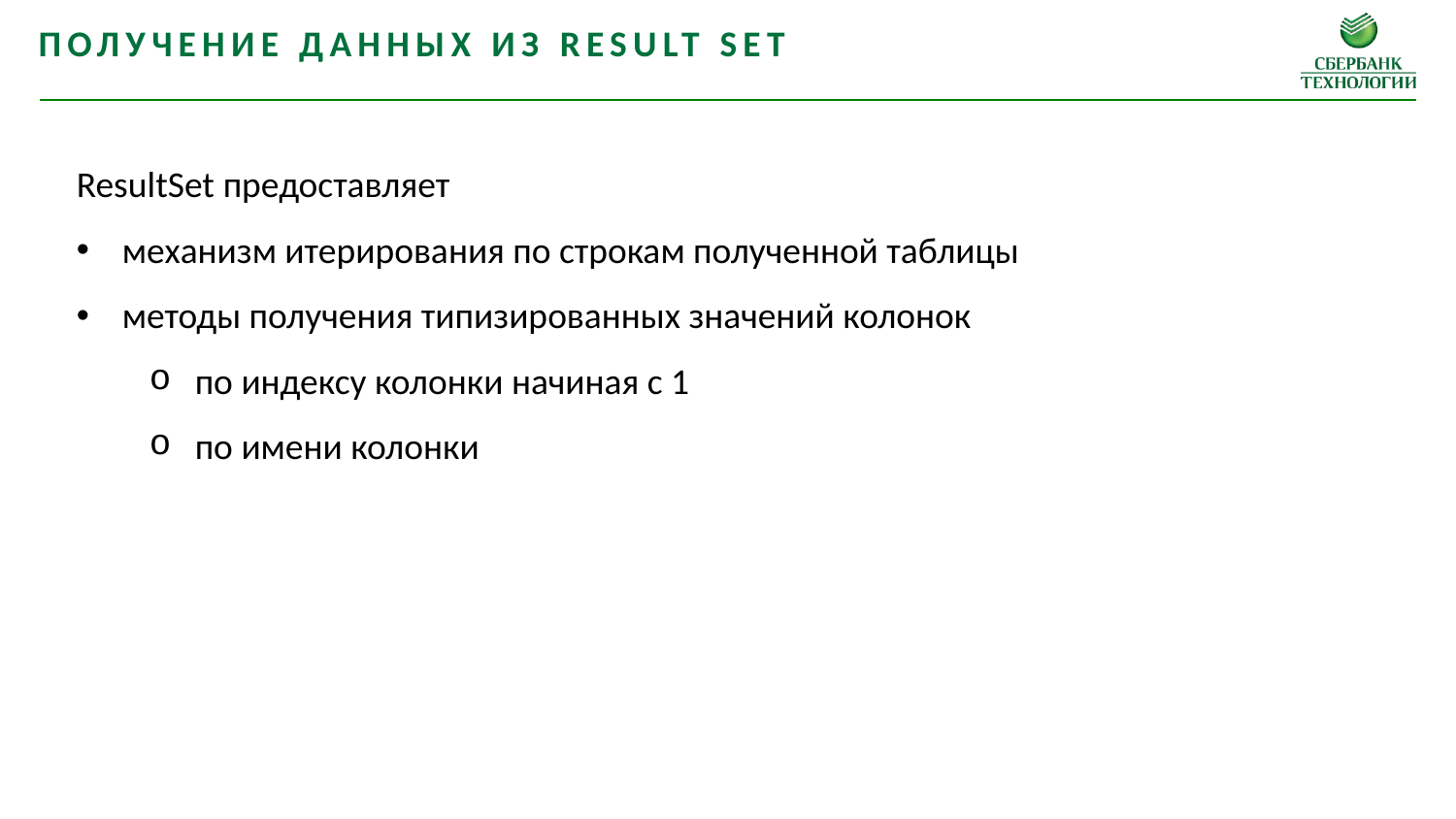

Получение данных из Result set
ResultSet предоставляет
механизм итерирования по строкам полученной таблицы
методы получения типизированных значений колонок
по индексу колонки начиная с 1
по имени колонки